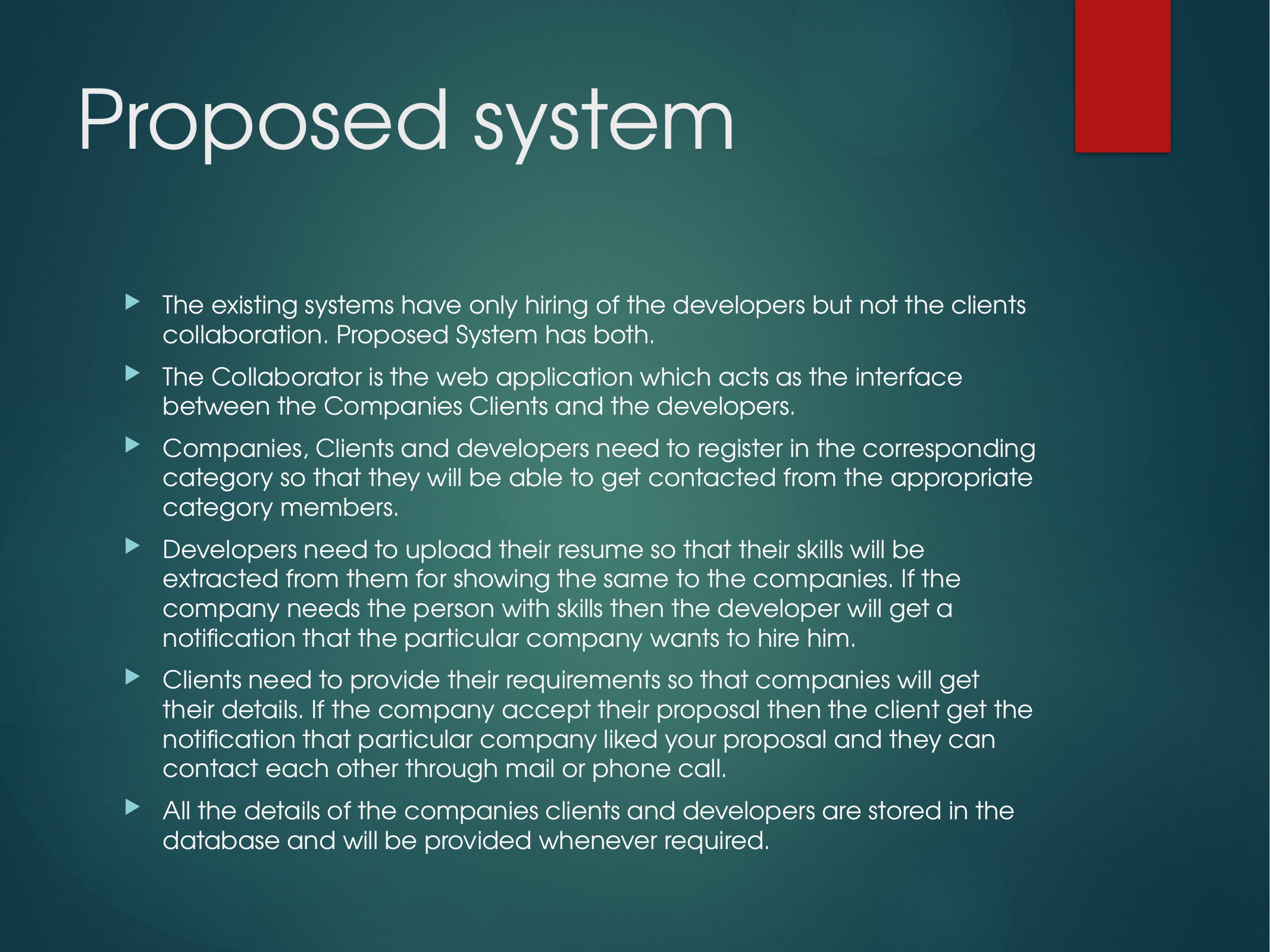

# Proposed system
The existing systems have only hiring of the developers but not the clients collaboration. Proposed System has both.
The Collaborator is the web application which acts as the interface between the Companies Clients and the developers.
Companies, Clients and developers need to register in the corresponding category so that they will be able to get contacted from the appropriate category members.
Developers need to upload their resume so that their skills will be extracted from them for showing the same to the companies. If the company needs the person with skills then the developer will get a notification that the particular company wants to hire him.
Clients need to provide their requirements so that companies will get their details. If the company accept their proposal then the client get the notification that particular company liked your proposal and they can contact each other through mail or phone call.
All the details of the companies clients and developers are stored in the database and will be provided whenever required.